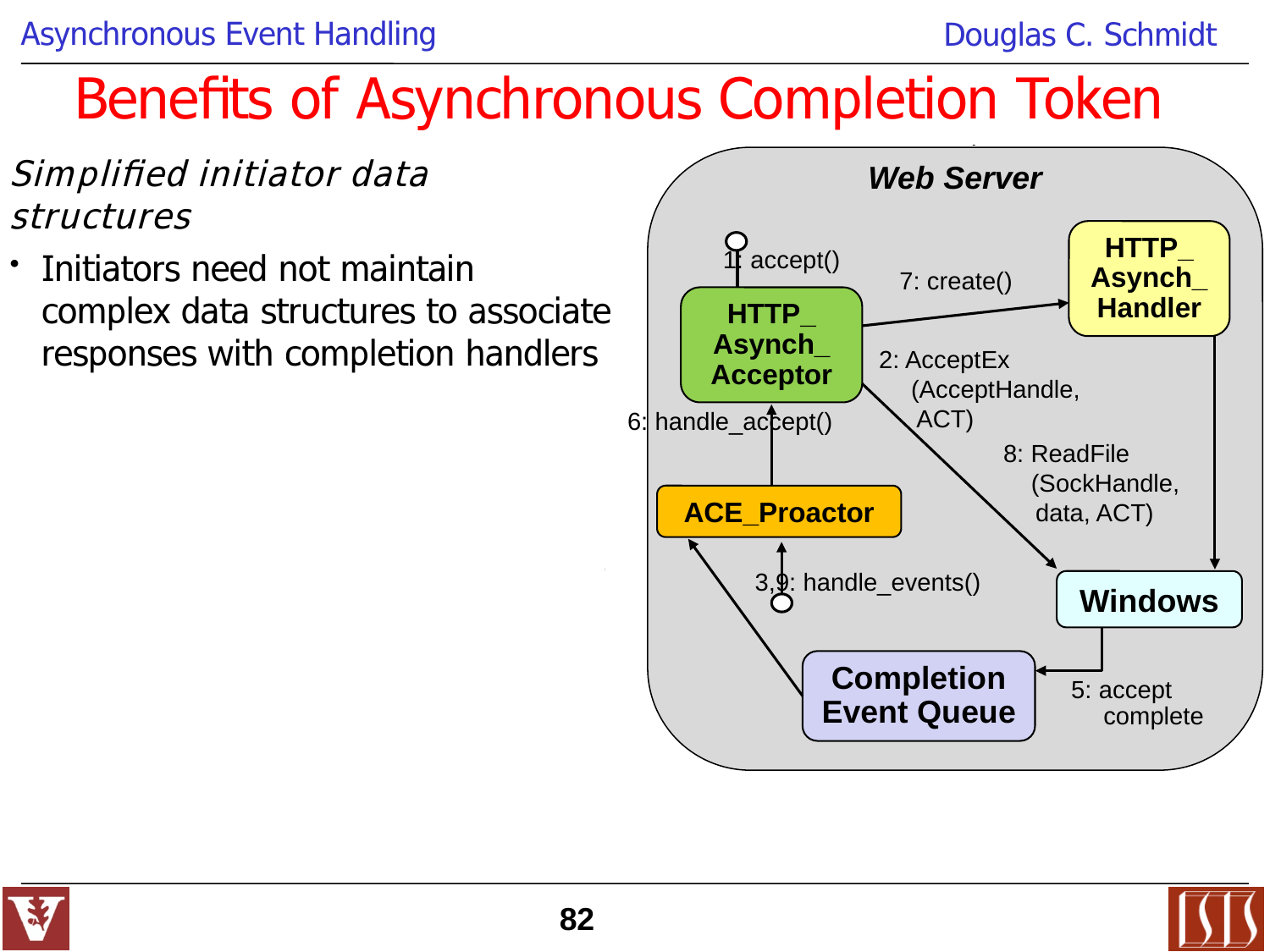

# Benefits of Asynchronous Completion Token
Simplified initiator data structures
Initiators need not maintain complex data structures to associate responses with completion handlers

Web Server
HTTP_
Asynch_
Handler

1: accept()
7: create()

HTTP_
Asynch_
Acceptor
2: AcceptEx
(AcceptHandle,
 ACT)
6: handle_accept()

8: ReadFile
    (SockHandle,
data, ACT)

ACE_Proactor

3,9: handle_events()

Windows

Completion Event Queue
5: accept
complete